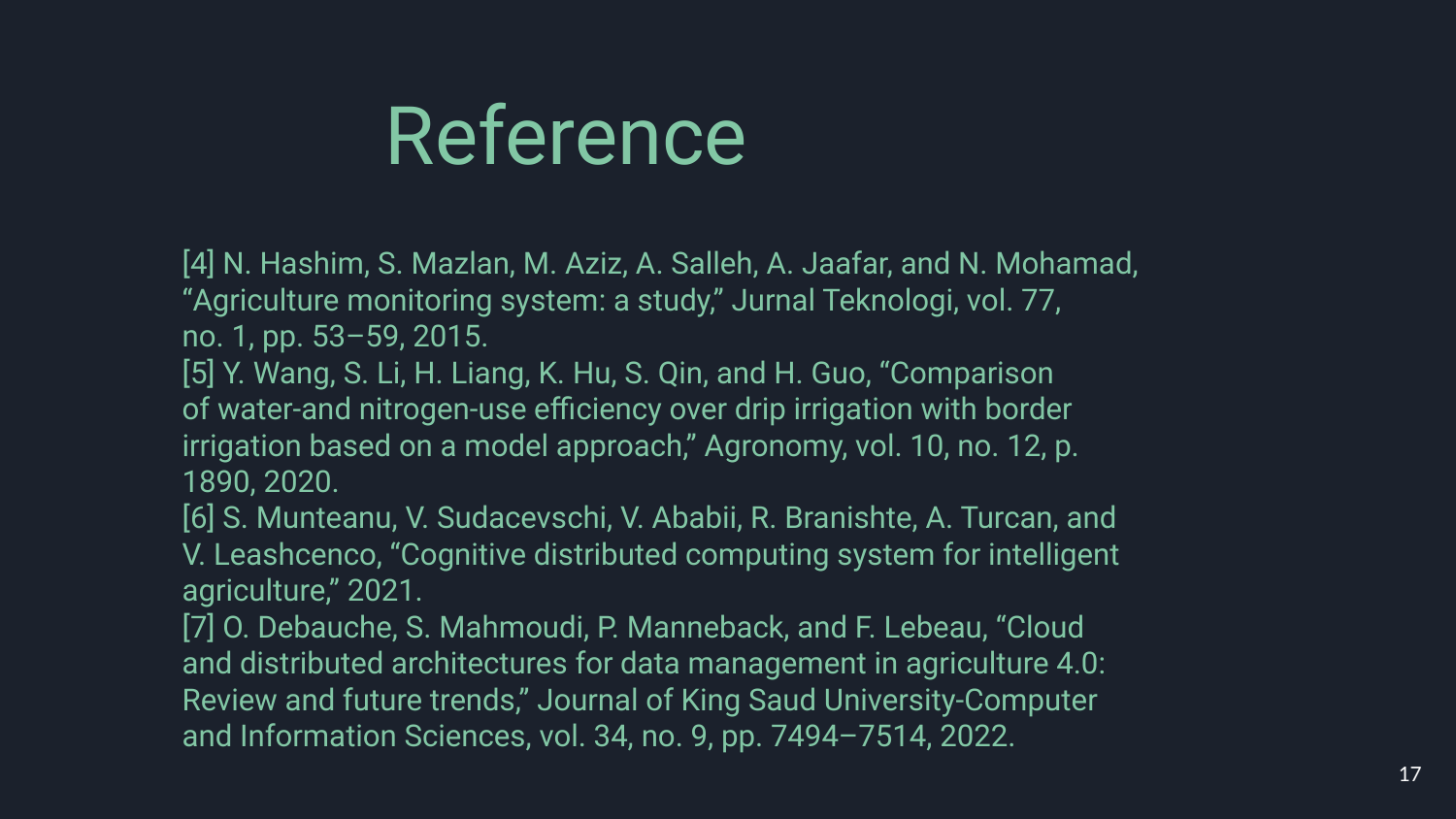

Reference
[4] N. Hashim, S. Mazlan, M. Aziz, A. Salleh, A. Jaafar, and N. Mohamad,
“Agriculture monitoring system: a study,” Jurnal Teknologi, vol. 77,
no. 1, pp. 53–59, 2015.
[5] Y. Wang, S. Li, H. Liang, K. Hu, S. Qin, and H. Guo, “Comparison
of water-and nitrogen-use efficiency over drip irrigation with border
irrigation based on a model approach,” Agronomy, vol. 10, no. 12, p.
1890, 2020.
[6] S. Munteanu, V. Sudacevschi, V. Ababii, R. Branishte, A. Turcan, and
V. Leashcenco, “Cognitive distributed computing system for intelligent
agriculture,” 2021.
[7] O. Debauche, S. Mahmoudi, P. Manneback, and F. Lebeau, “Cloud
and distributed architectures for data management in agriculture 4.0:
Review and future trends,” Journal of King Saud University-Computer
and Information Sciences, vol. 34, no. 9, pp. 7494–7514, 2022.

17